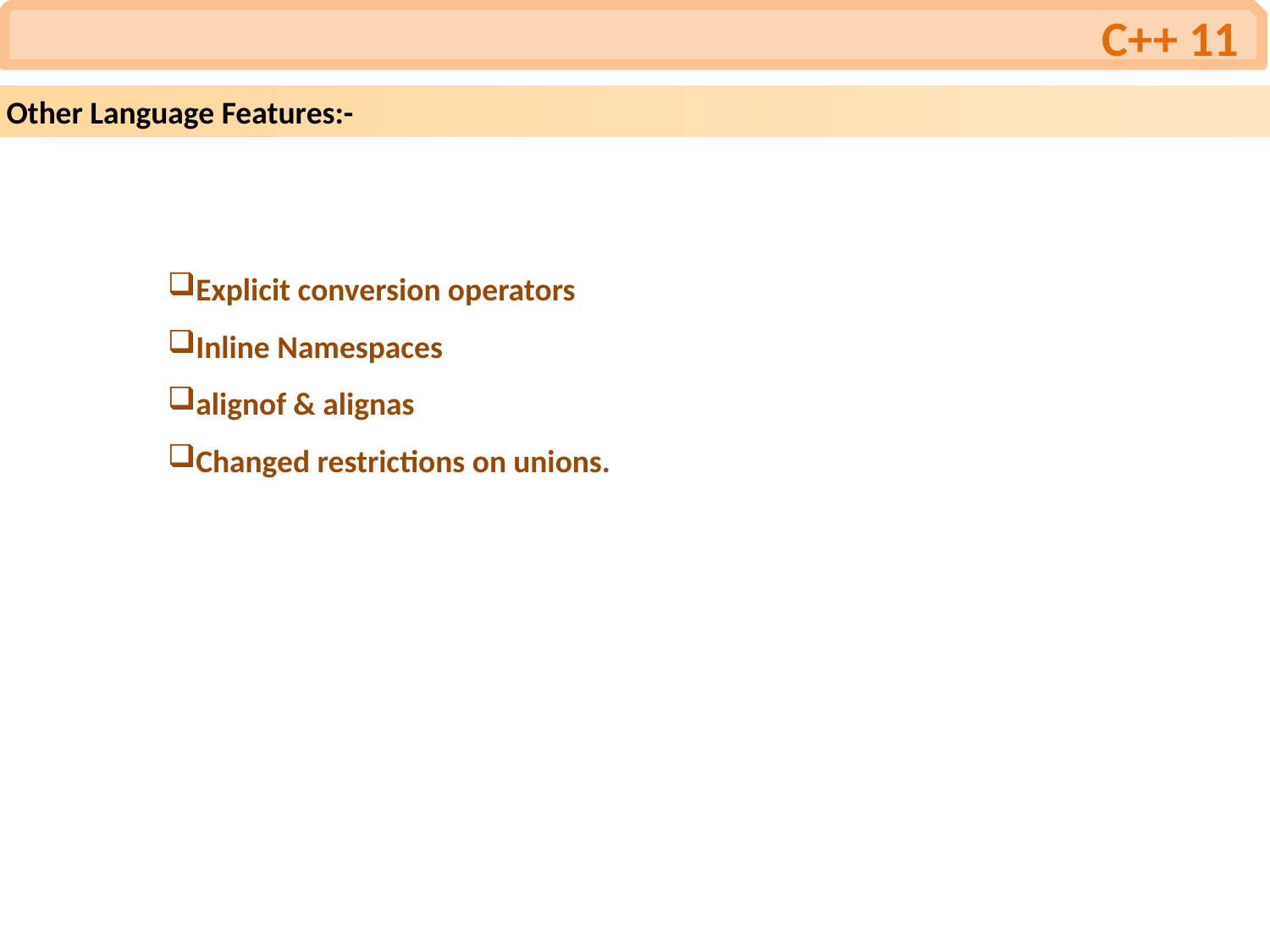

C++ 11
Other Language Features:-

Explicit conversion operators
Inline Namespaces
alignof & alignas
Changed restrictions on unions.